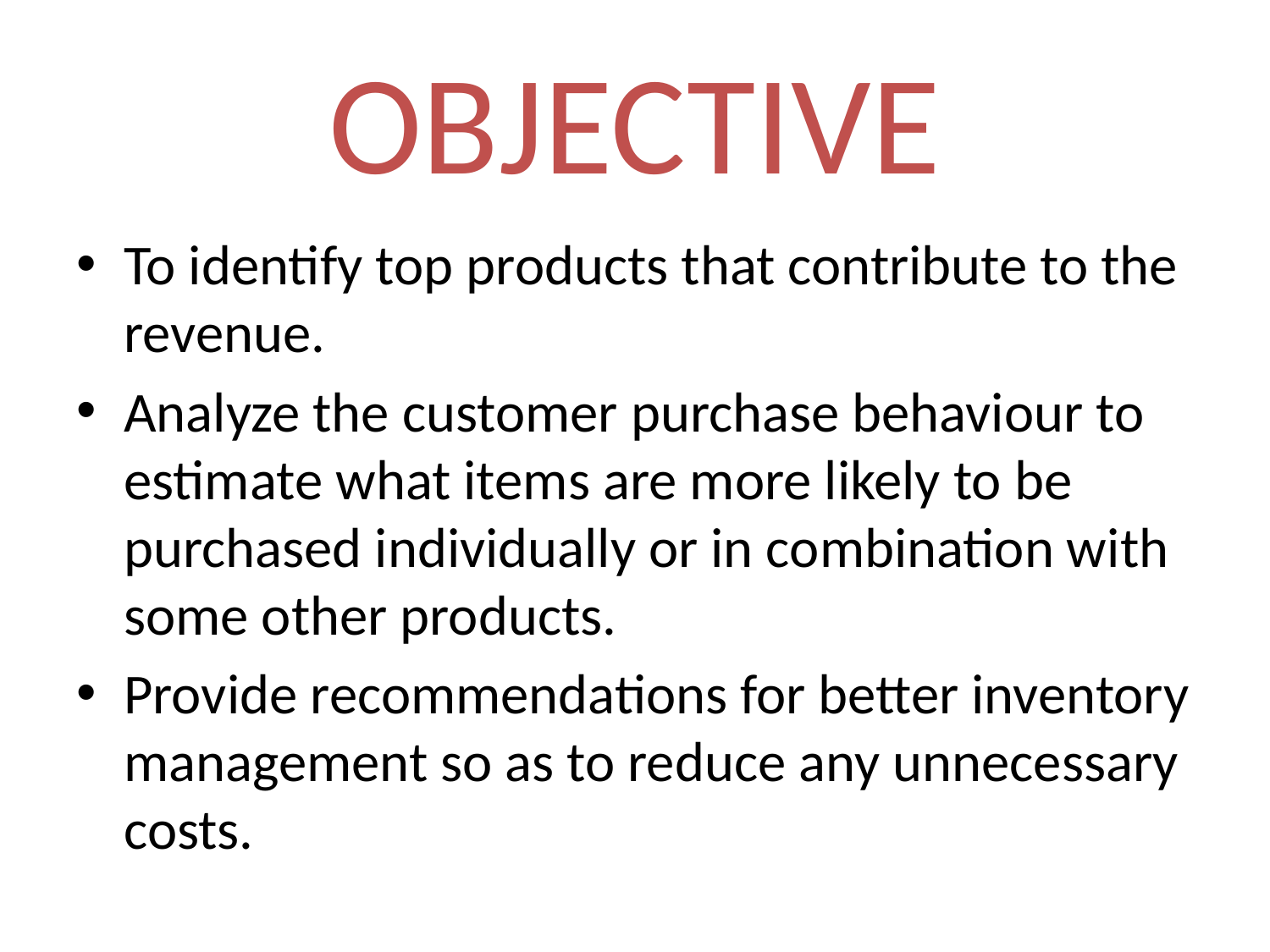

# OBJECTIVE
To identify top products that contribute to the revenue.
Analyze the customer purchase behaviour to estimate what items are more likely to be purchased individually or in combination with some other products.
Provide recommendations for better inventory management so as to reduce any unnecessary costs.